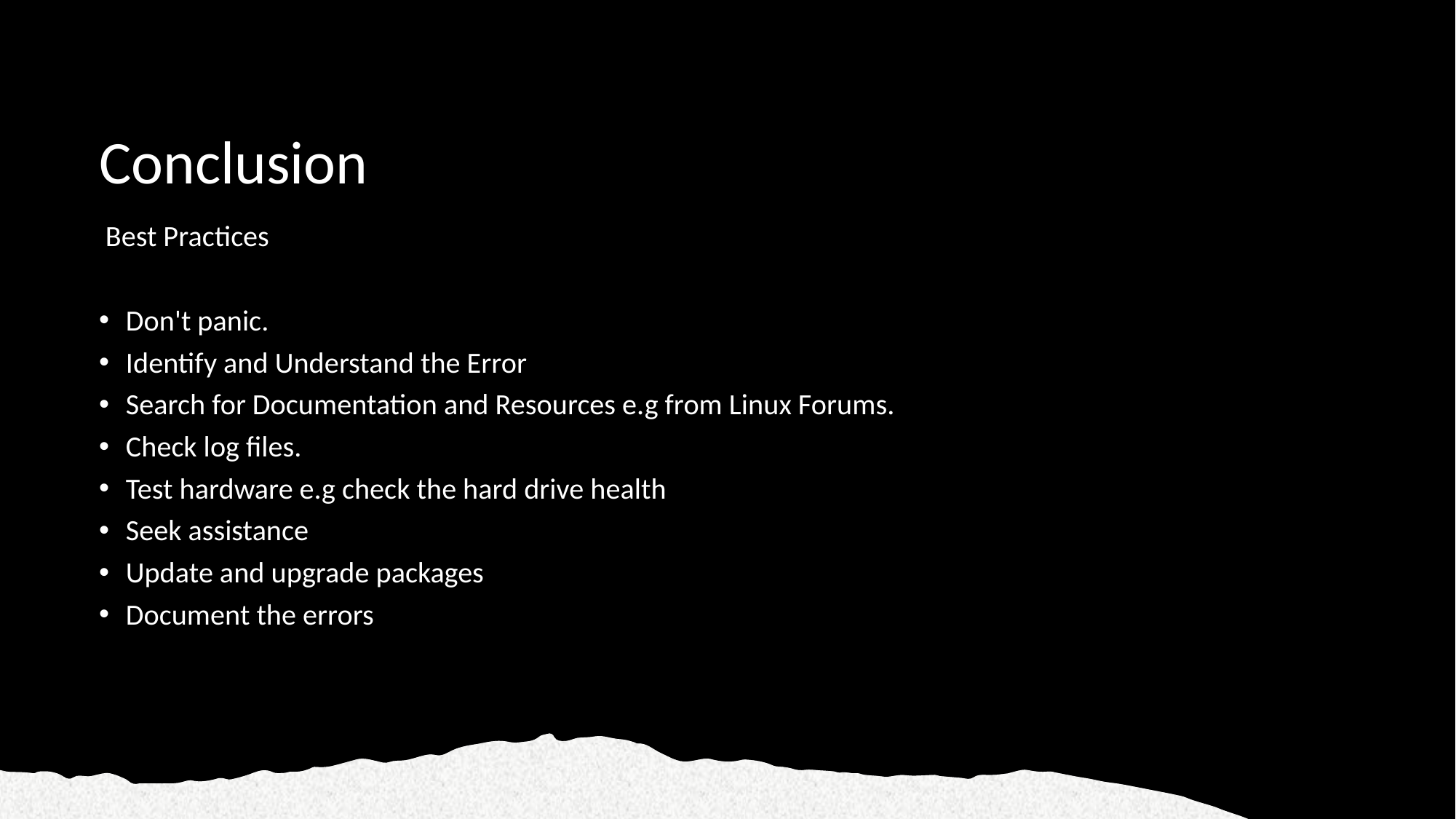

# Conclusion
 Best Practices

Don't panic.
Identify and Understand the Error
Search for Documentation and Resources e.g from Linux Forums.
Check log files.
Test hardware e.g check the hard drive health
Seek assistance
Update and upgrade packages
Document the errors